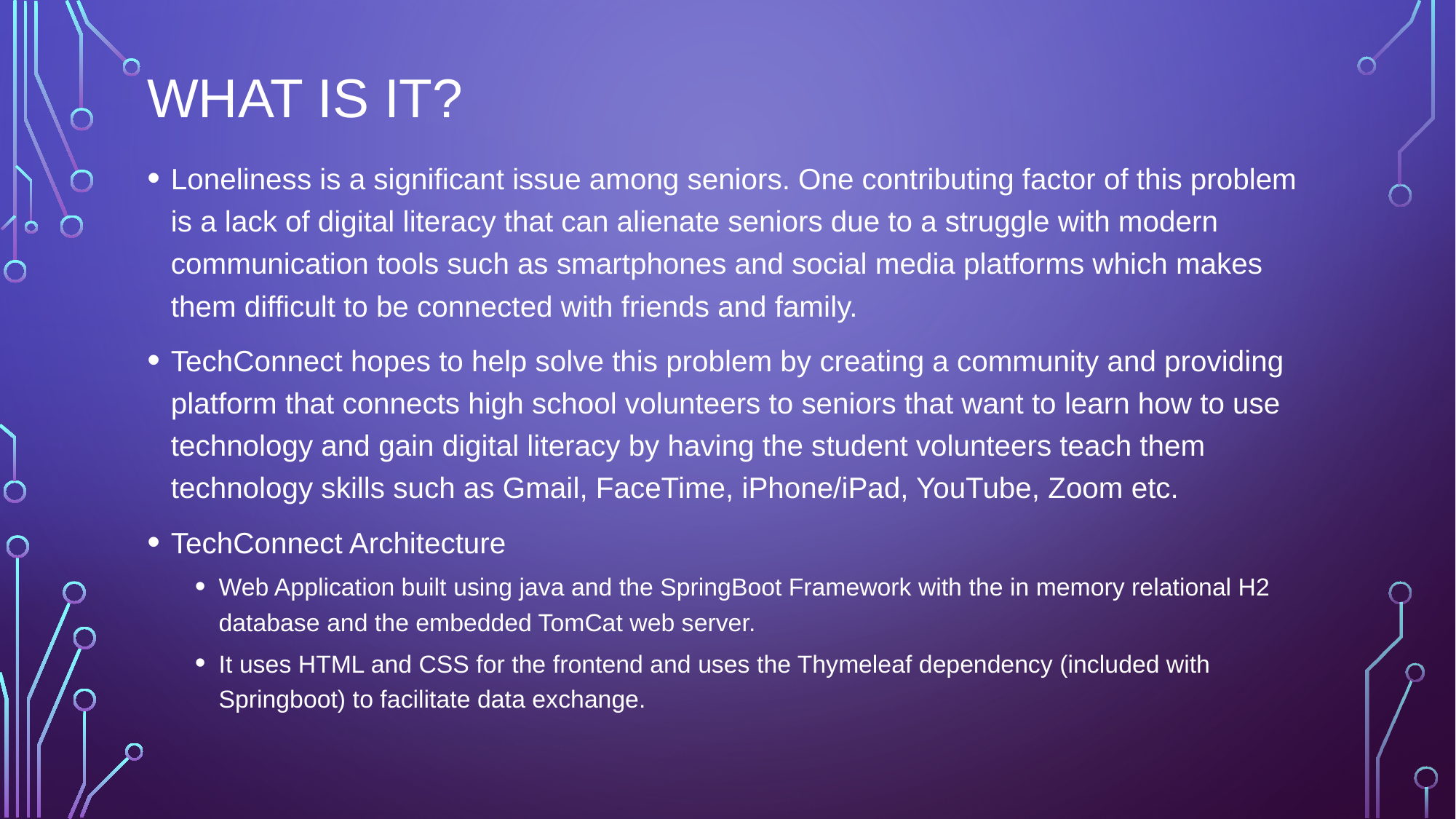

# What is it?
Loneliness is a significant issue among seniors. One contributing factor of this problem is a lack of digital literacy that can alienate seniors due to a struggle with modern communication tools such as smartphones and social media platforms which makes them difficult to be connected with friends and family.
TechConnect hopes to help solve this problem by creating a community and providing  platform that connects high school volunteers to seniors that want to learn how to use technology and gain digital literacy by having the student volunteers teach them technology skills such as Gmail, FaceTime, iPhone/iPad, YouTube, Zoom etc.
TechConnect Architecture
Web Application built using java and the SpringBoot Framework with the in memory relational H2 database and the embedded TomCat web server.
It uses HTML and CSS for the frontend and uses the Thymeleaf dependency (included with Springboot) to facilitate data exchange.